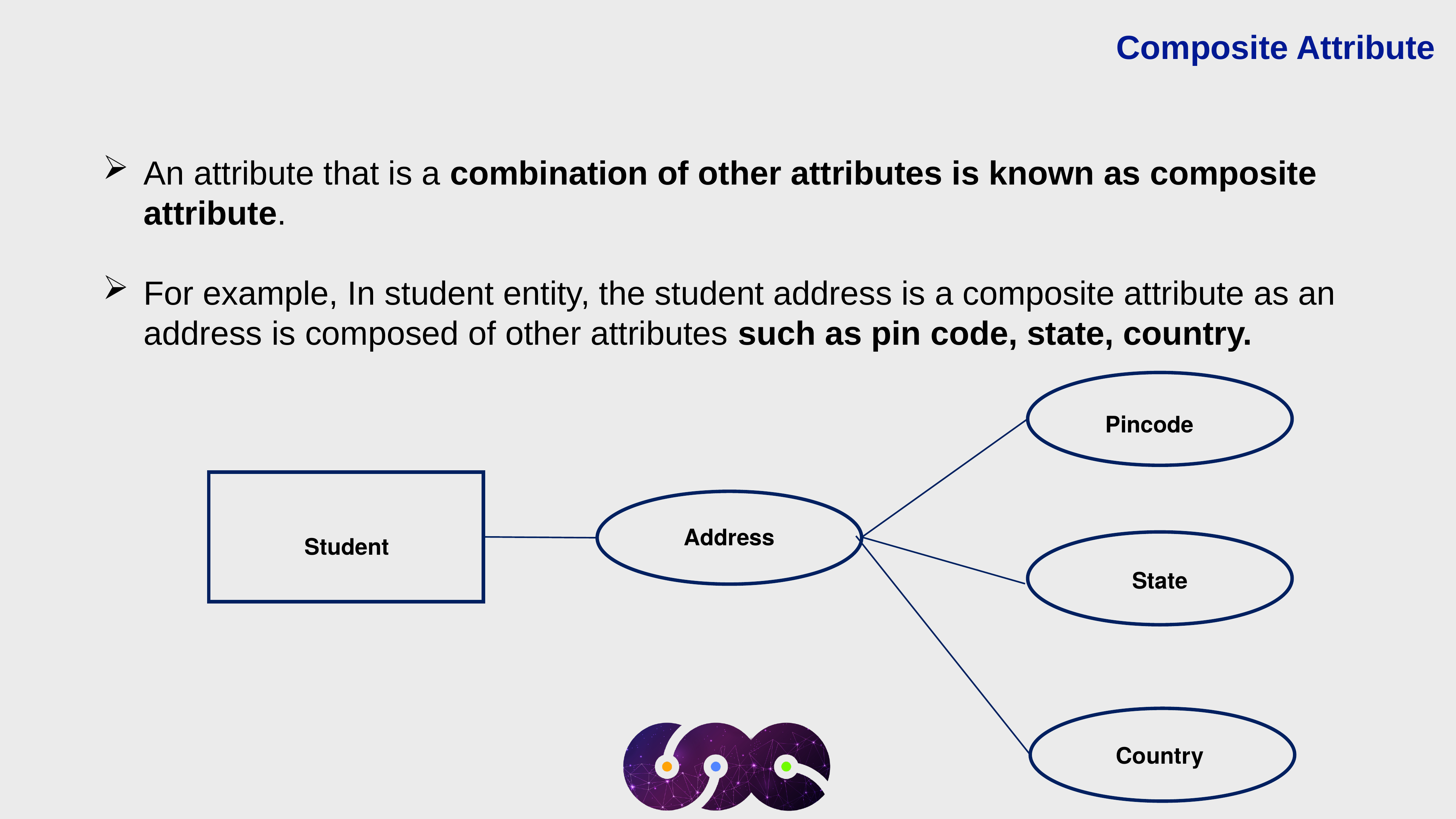

Composite Attribute

An attribute that is a combination of other attributes is known as composite attribute.

For example, In student entity, the student address is a composite attribute as an address is composed of other attributes such as pin code, state, country.

Pincode

Student

Address

State

Country